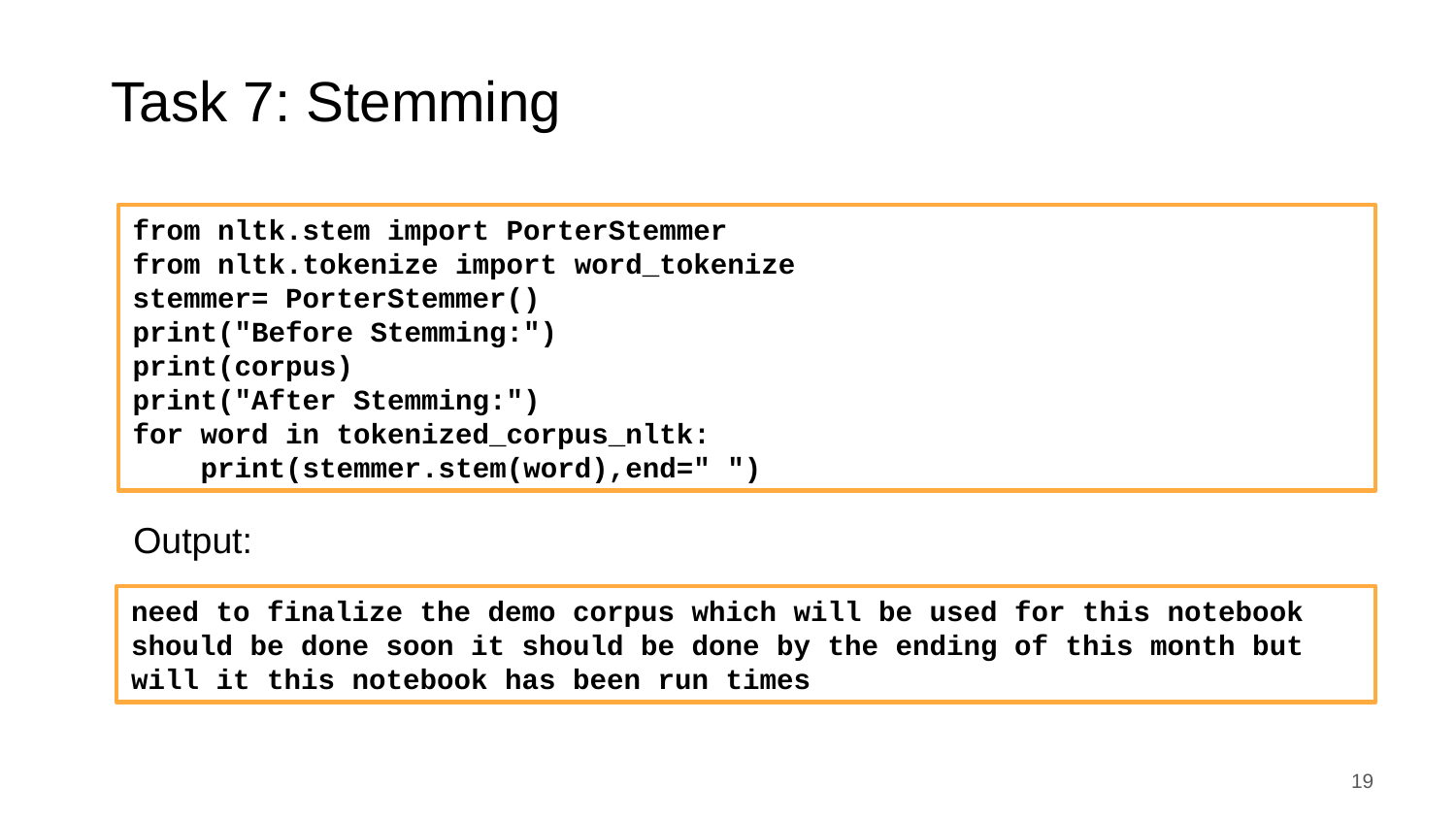

# Task 7: Stemming

Output:

from nltk.stem import PorterStemmer
from nltk.tokenize import word_tokenize
stemmer= PorterStemmer()
print("Before Stemming:")
print(corpus)
print("After Stemming:")
for word in tokenized_corpus_nltk:
    print(stemmer.stem(word),end=" ")
need to finalize the demo corpus which will be used for this notebook should be done soon it should be done by the ending of this month but will it this notebook has been run times
19